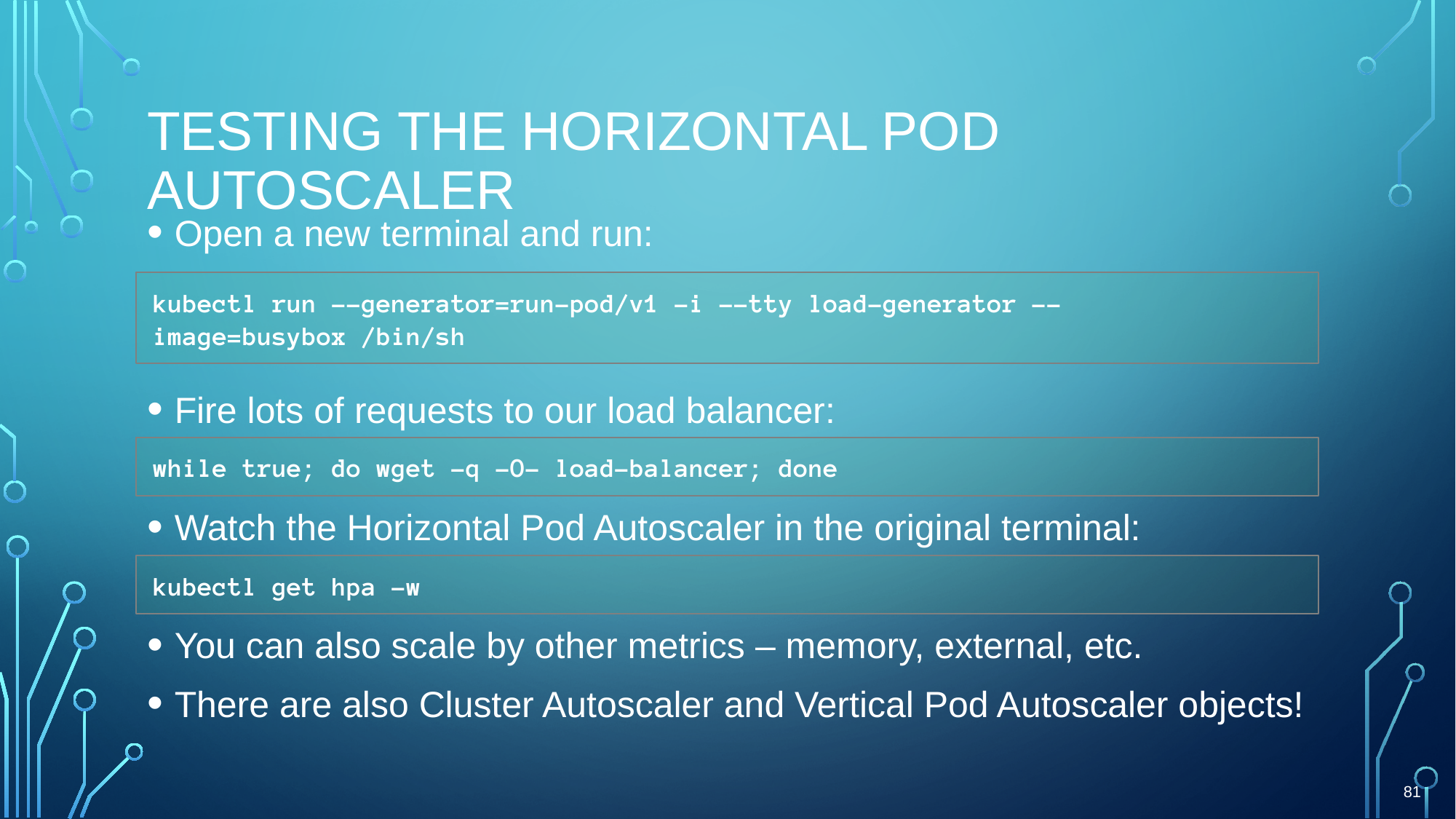

# Testing the horizontal pod autoscaler
Open a new terminal and run:

Fire lots of requests to our load balancer:

Watch the Horizontal Pod Autoscaler in the original terminal:

You can also scale by other metrics – memory, external, etc.
There are also Cluster Autoscaler and Vertical Pod Autoscaler objects!
kubectl run --generator=run-pod/v1 -i --tty load-generator --image=busybox /bin/sh
while true; do wget -q -O- load-balancer; done
kubectl get hpa -w
81